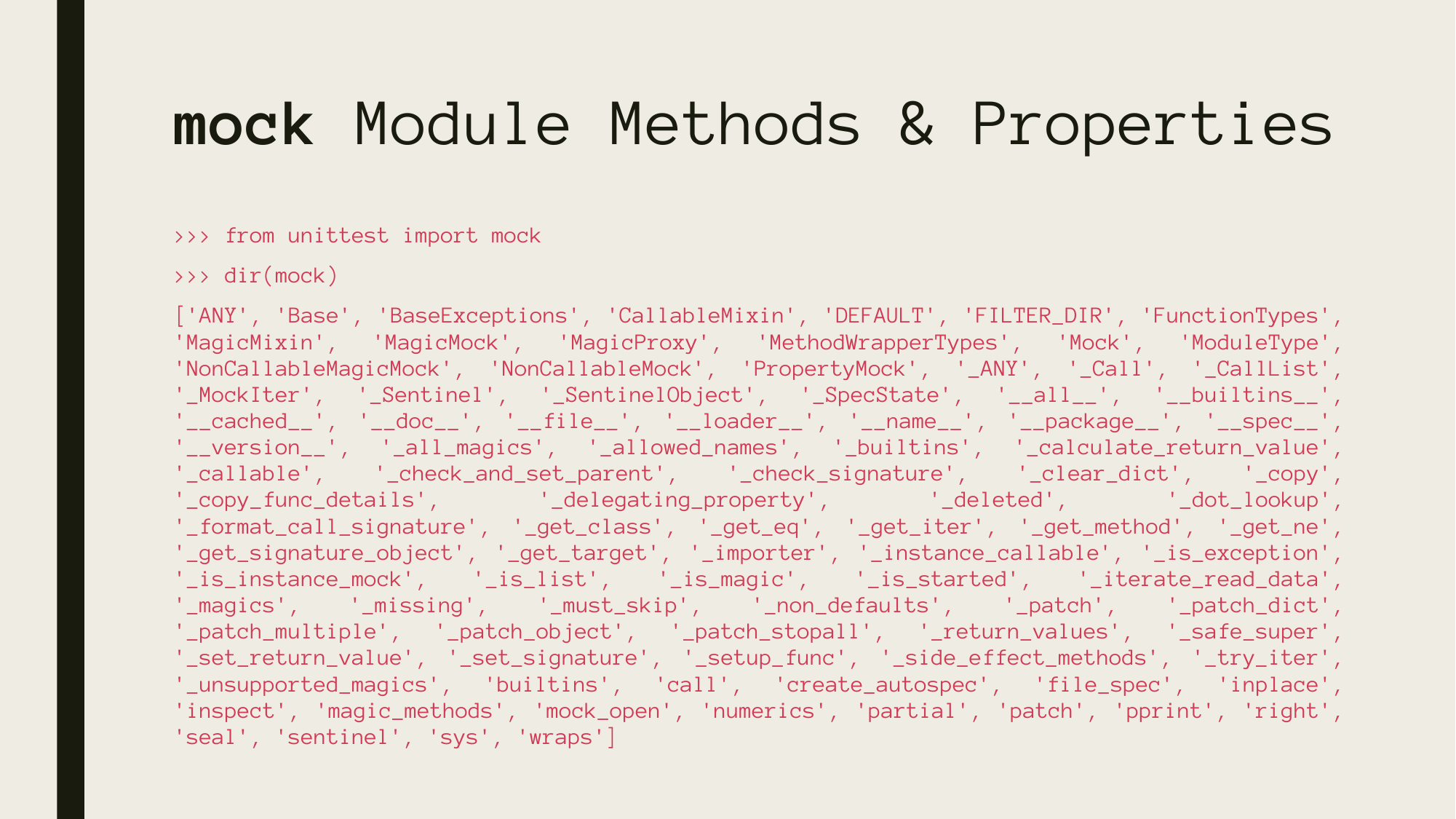

# mock Module Methods & Properties
>>> from unittest import mock
>>> dir(mock)
['ANY', 'Base', 'BaseExceptions', 'CallableMixin', 'DEFAULT', 'FILTER_DIR', 'FunctionTypes', 'MagicMixin', 'MagicMock', 'MagicProxy', 'MethodWrapperTypes', 'Mock', 'ModuleType', 'NonCallableMagicMock', 'NonCallableMock', 'PropertyMock', '_ANY', '_Call', '_CallList', '_MockIter', '_Sentinel', '_SentinelObject', '_SpecState', '__all__', '__builtins__', '__cached__', '__doc__', '__file__', '__loader__', '__name__', '__package__', '__spec__', '__version__', '_all_magics', '_allowed_names', '_builtins', '_calculate_return_value', '_callable', '_check_and_set_parent', '_check_signature', '_clear_dict', '_copy', '_copy_func_details', '_delegating_property', '_deleted', '_dot_lookup', '_format_call_signature', '_get_class', '_get_eq', '_get_iter', '_get_method', '_get_ne', '_get_signature_object', '_get_target', '_importer', '_instance_callable', '_is_exception', '_is_instance_mock', '_is_list', '_is_magic', '_is_started', '_iterate_read_data', '_magics', '_missing', '_must_skip', '_non_defaults', '_patch', '_patch_dict', '_patch_multiple', '_patch_object', '_patch_stopall', '_return_values', '_safe_super', '_set_return_value', '_set_signature', '_setup_func', '_side_effect_methods', '_try_iter', '_unsupported_magics', 'builtins', 'call', 'create_autospec', 'file_spec', 'inplace', 'inspect', 'magic_methods', 'mock_open', 'numerics', 'partial', 'patch', 'pprint', 'right', 'seal', 'sentinel', 'sys', 'wraps']